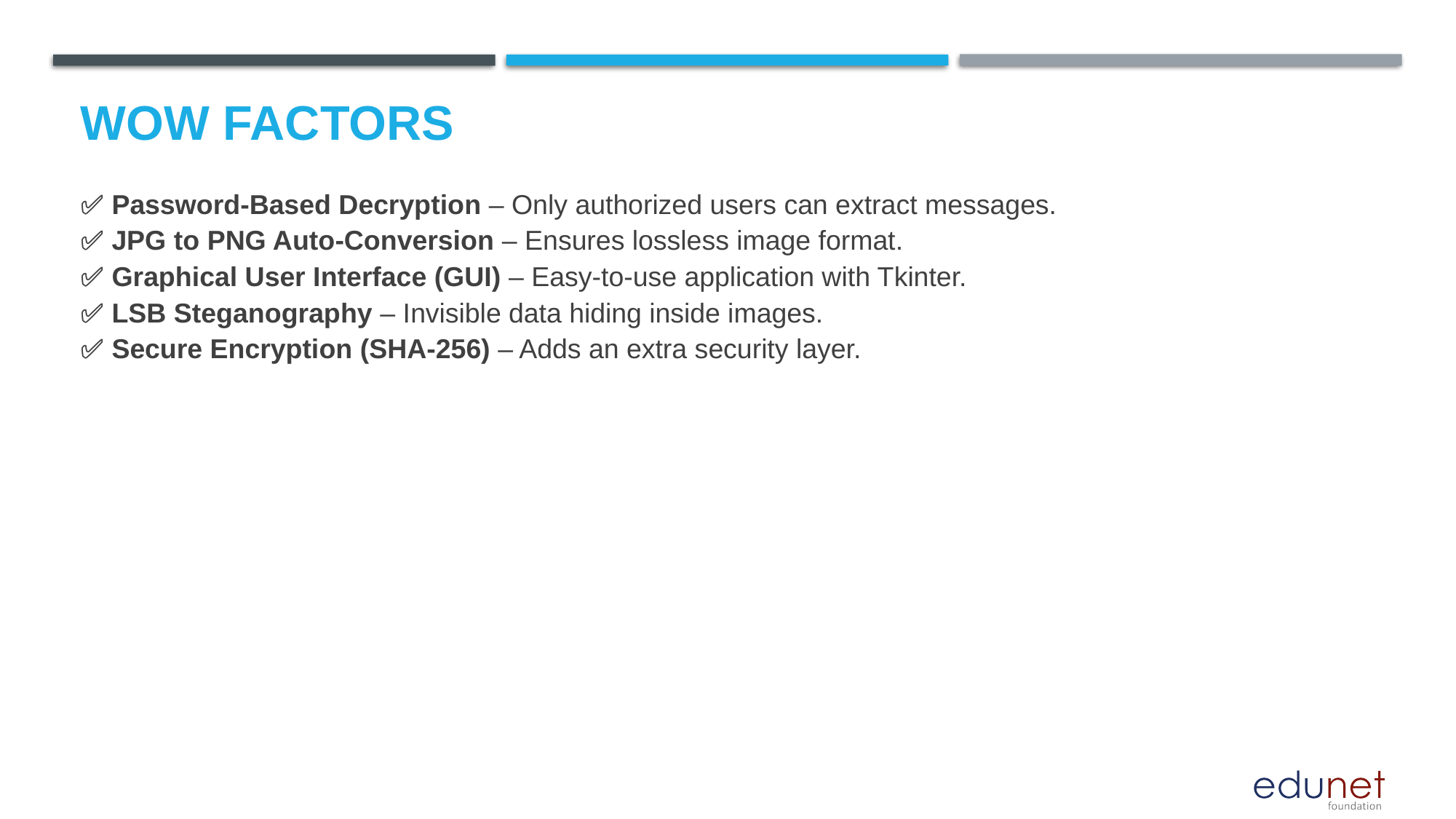

# Wow factors
✅ Password-Based Decryption – Only authorized users can extract messages.
✅ JPG to PNG Auto-Conversion – Ensures lossless image format.
✅ Graphical User Interface (GUI) – Easy-to-use application with Tkinter.
✅ LSB Steganography – Invisible data hiding inside images.
✅ Secure Encryption (SHA-256) – Adds an extra security layer.